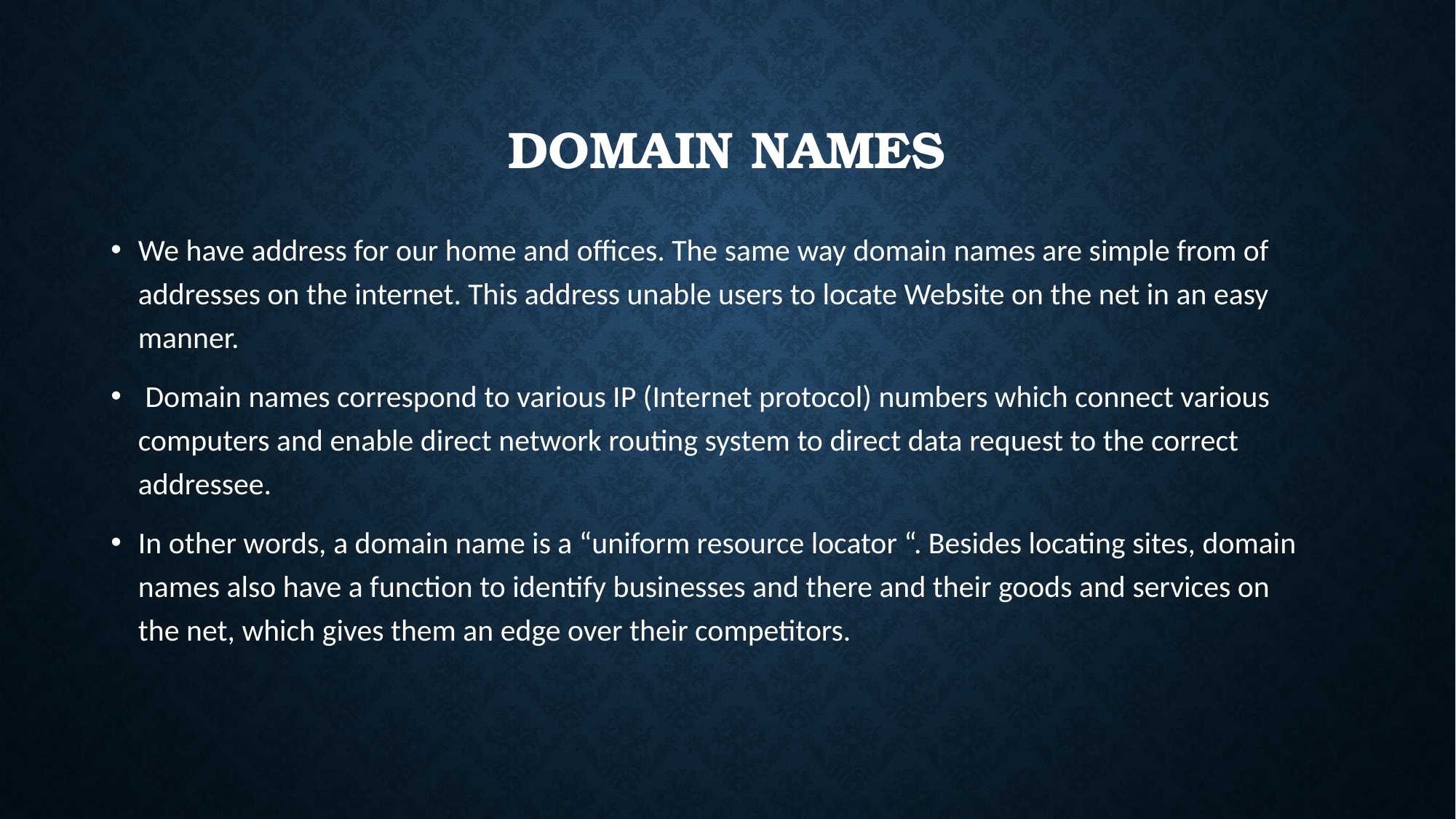

# DOMAIN NAMES
We have address for our home and offices. The same way domain names are simple from of addresses on the internet. This address unable users to locate Website on the net in an easy manner.
 Domain names correspond to various IP (Internet protocol) numbers which connect various computers and enable direct network routing system to direct data request to the correct addressee.
In other words, a domain name is a “uniform resource locator “. Besides locating sites, domain names also have a function to identify businesses and there and their goods and services on the net, which gives them an edge over their competitors.